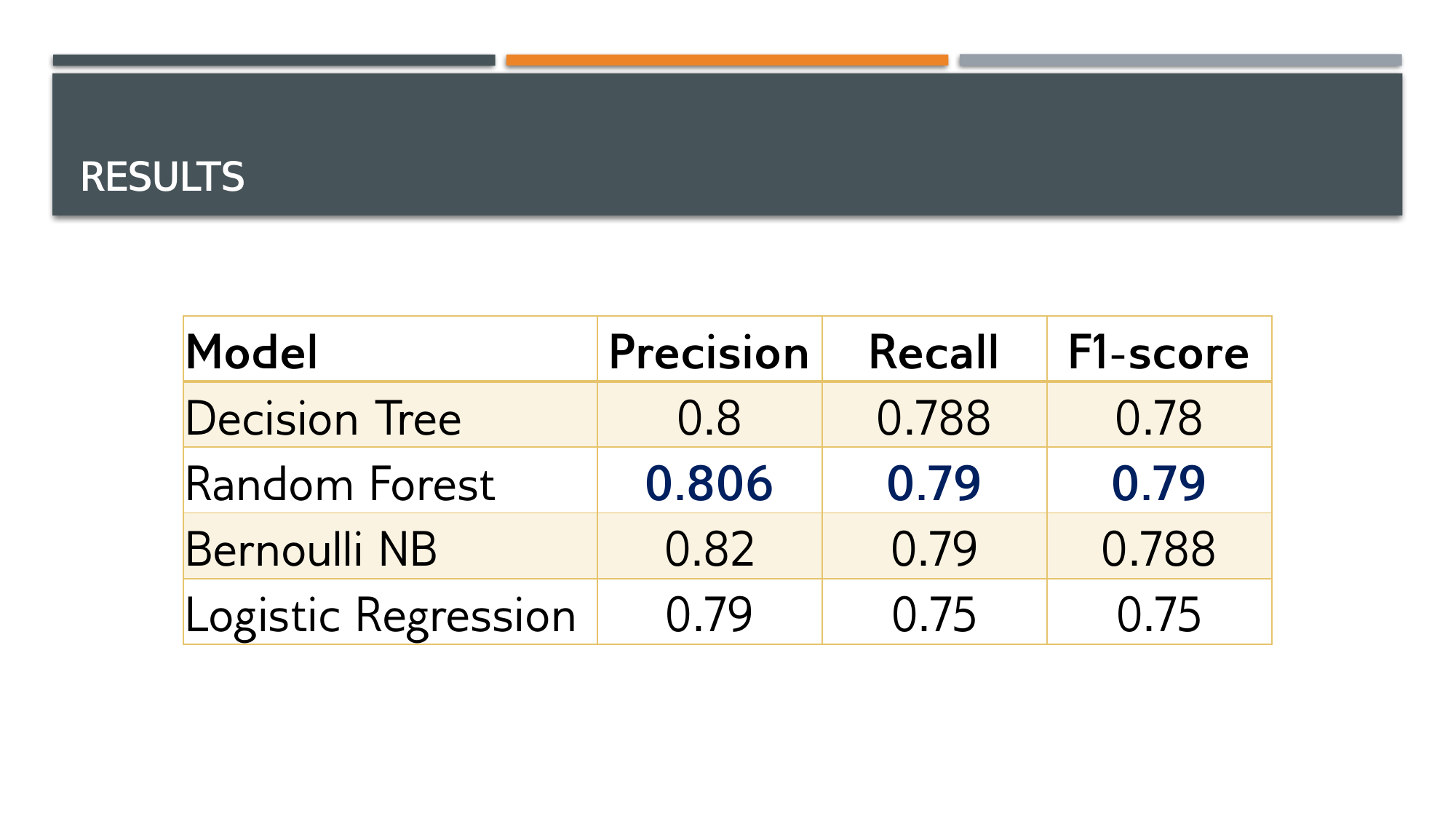

# Results
| Model | Precision | Recall | F1-score |
| --- | --- | --- | --- |
| Decision Tree | 0.8 | 0.788 | 0.78 |
| Random Forest | 0.806 | 0.79 | 0.79 |
| Bernoulli NB | 0.82 | 0.79 | 0.788 |
| Logistic Regression | 0.79 | 0.75 | 0.75 |